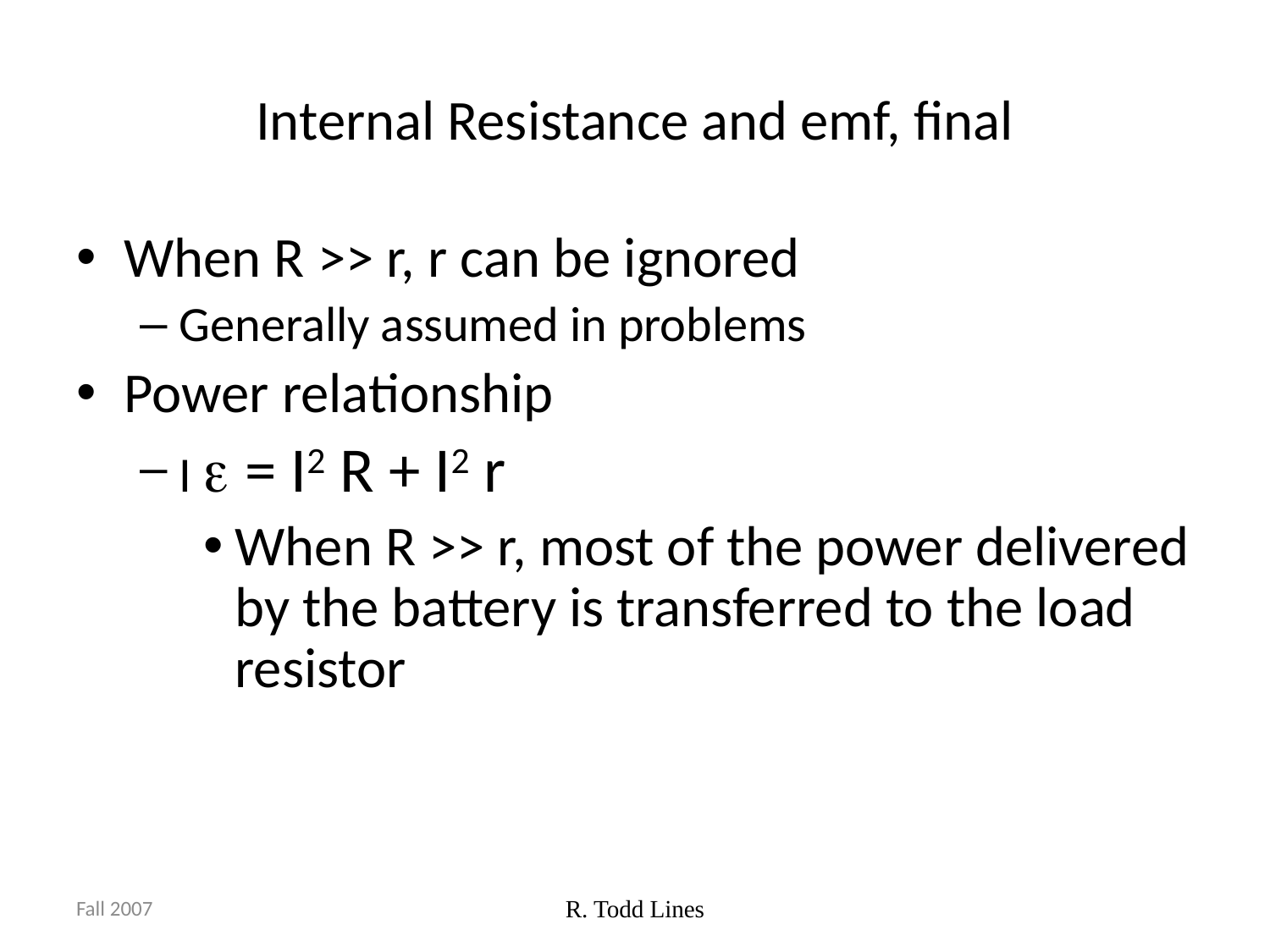

# Internal Resistance and emf, final
When R >> r, r can be ignored
Generally assumed in problems
Power relationship
I ε = I2 R + I2 r
When R >> r, most of the power delivered by the battery is transferred to the load resistor
Fall 2007
R. Todd Lines